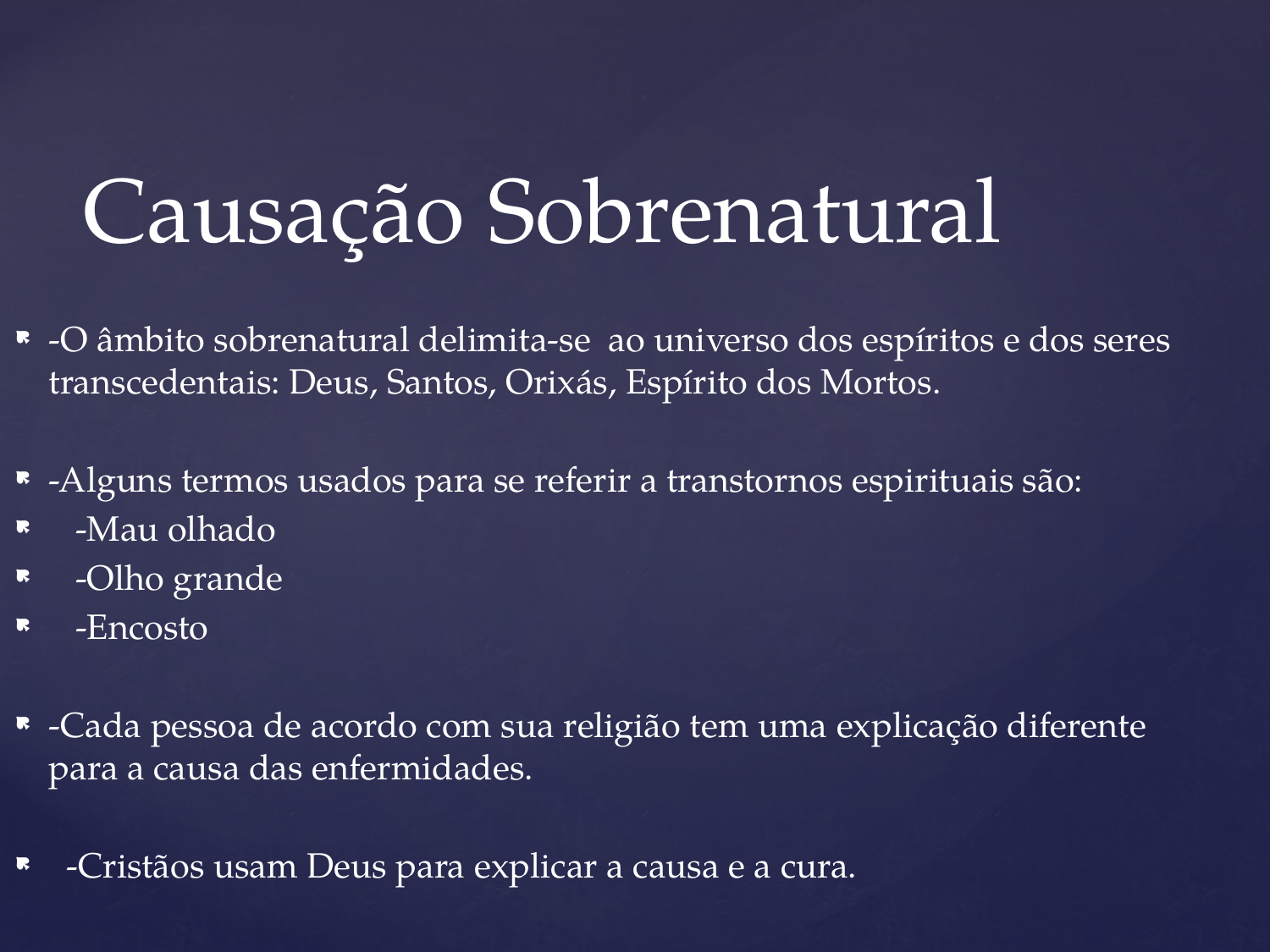

Causação Sobrenatural

-O âmbito sobrenatural delimita-se  ao universo dos espíritos e dos seres transcedentais: Deus, Santos, Orixás, Espírito dos Mortos.

-Alguns termos usados para se referir a transtornos espirituais são:
   -Mau olhado
   -Olho grande
   -Encosto

-Cada pessoa de acordo com sua religião tem uma explicação diferente para a causa das enfermidades.

  -Cristãos usam Deus para explicar a causa e a cura.